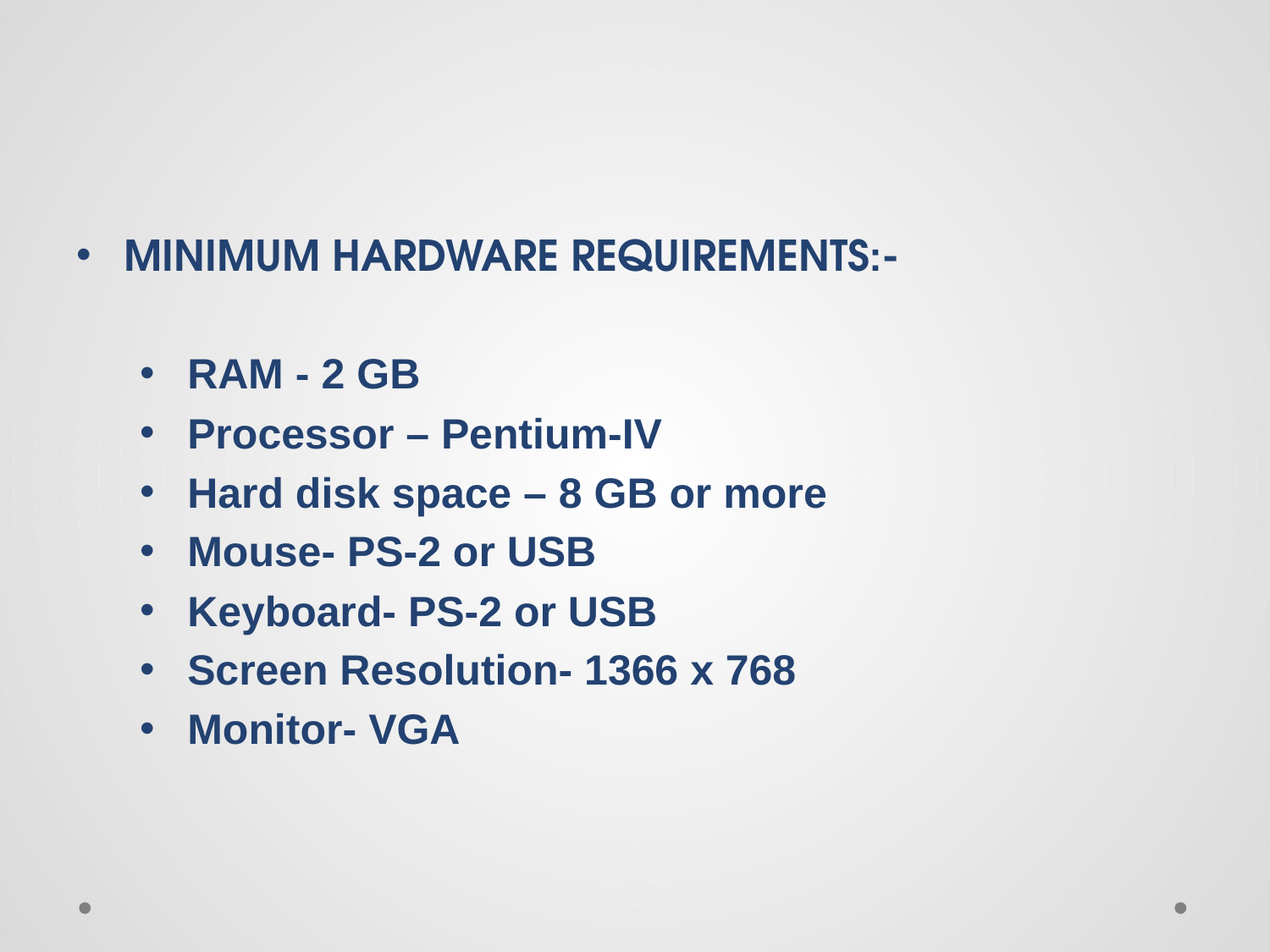

# H/W Requirement
MINIMUM HARDWARE REQUIREMENTS:-

RAM - 2 GB
Processor – Pentium-IV
Hard disk space – 8 GB or more
Mouse- PS-2 or USB
Keyboard- PS-2 or USB
Screen Resolution- 1366 x 768
Monitor- VGA